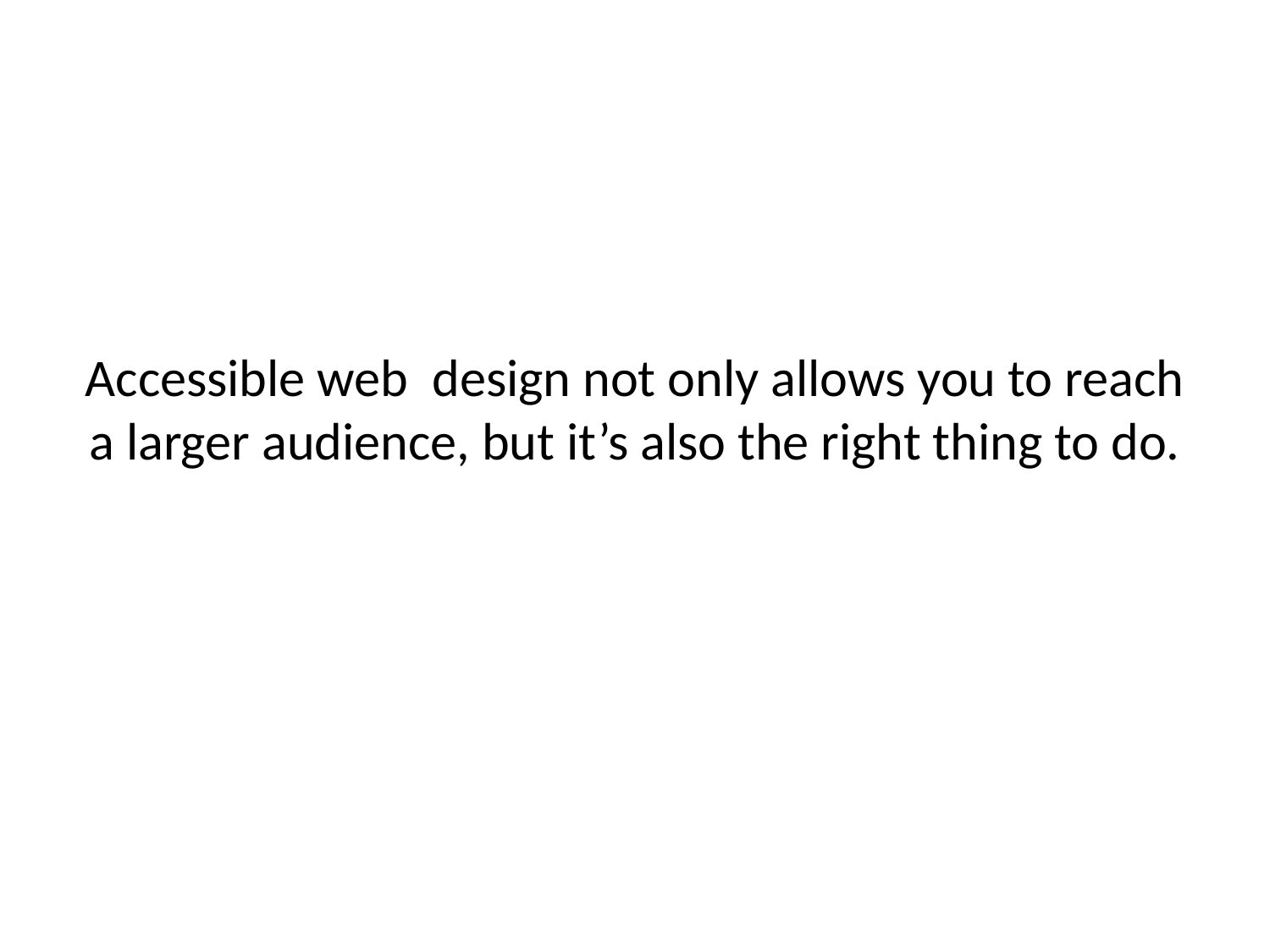

# Accessible web  design not only allows you to reach a larger audience, but it’s also the right thing to do.